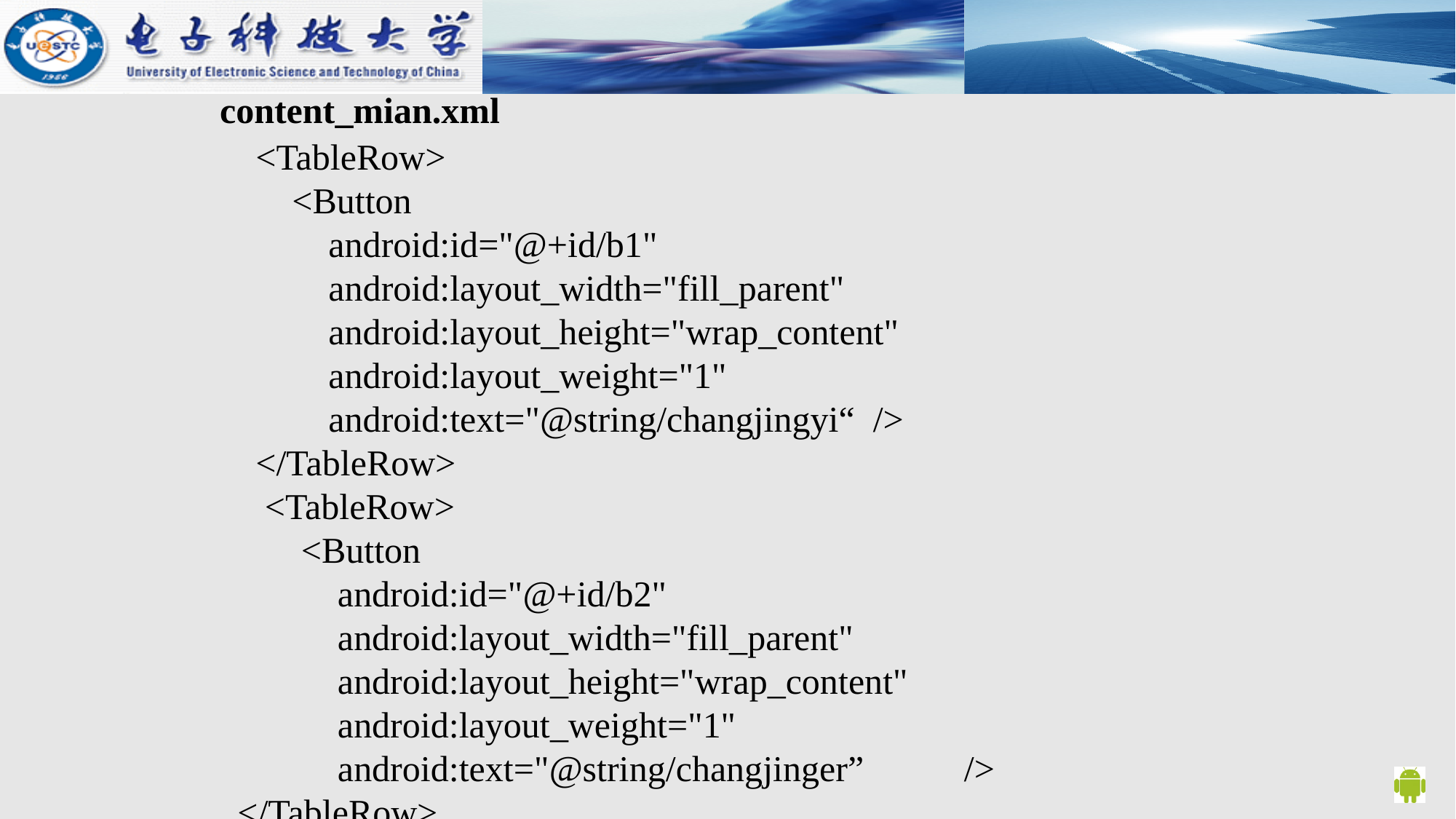

content_mian.xml
   <TableRow>
       <Button
           android:id="@+id/b1"
           android:layout_width="fill_parent"
           android:layout_height="wrap_content"
           android:layout_weight="1"
           android:text="@string/changjingyi“  />
   </TableRow>
    <TableRow>
        <Button
            android:id="@+id/b2"
            android:layout_width="fill_parent"
            android:layout_height="wrap_content"
            android:layout_weight="1"
            android:text="@string/changjinger”           />
 </TableRow>